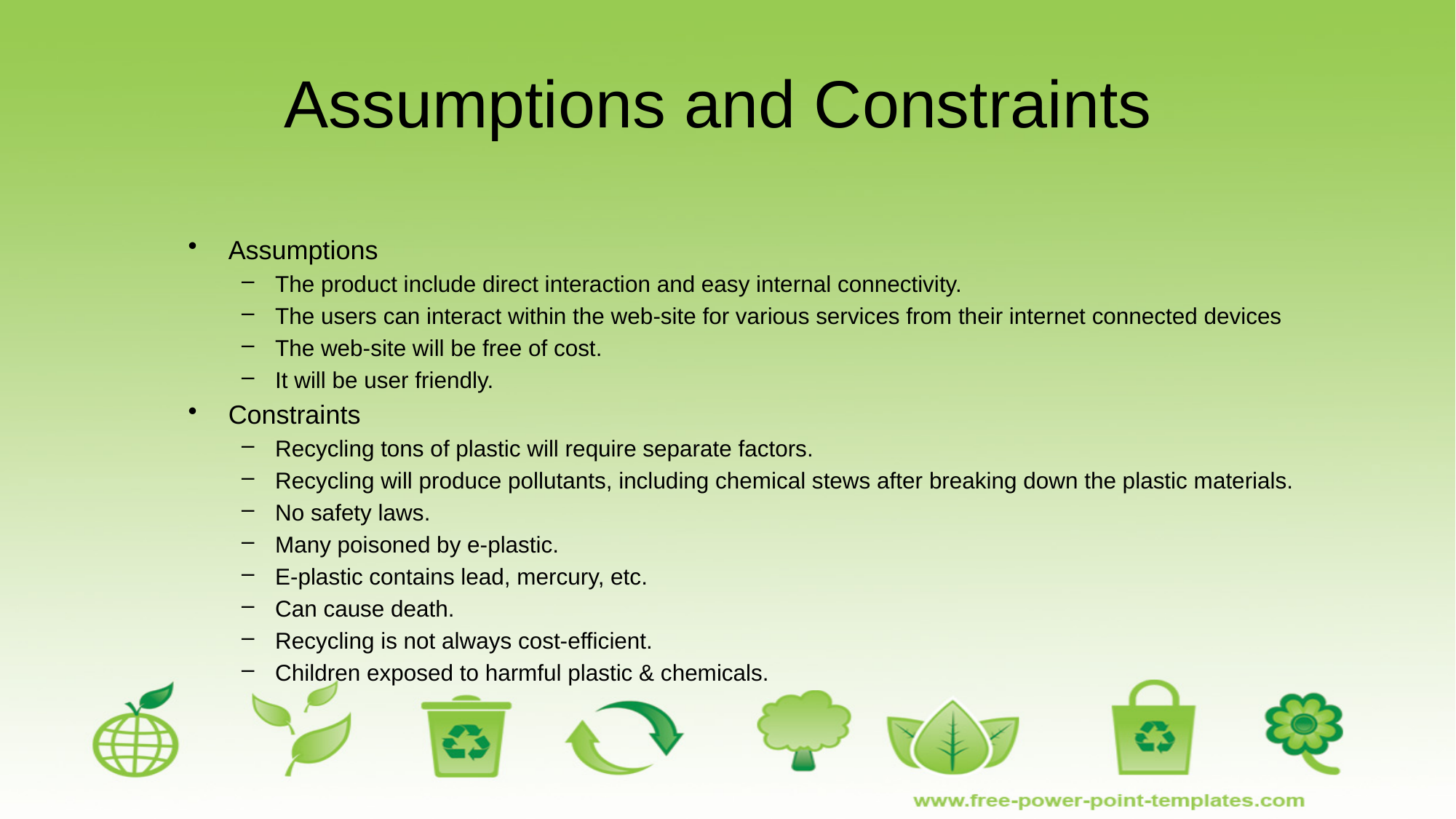

# Assumptions and Constraints
Assumptions
The product include direct interaction and easy internal connectivity.
The users can interact within the web-site for various services from their internet connected devices
The web-site will be free of cost.
It will be user friendly.
Constraints
Recycling tons of plastic will require separate factors.
Recycling will produce pollutants, including chemical stews after breaking down the plastic materials.
No safety laws.
Many poisoned by e-plastic.
E-plastic contains lead, mercury, etc.
Can cause death.
Recycling is not always cost-efficient.
Children exposed to harmful plastic & chemicals.